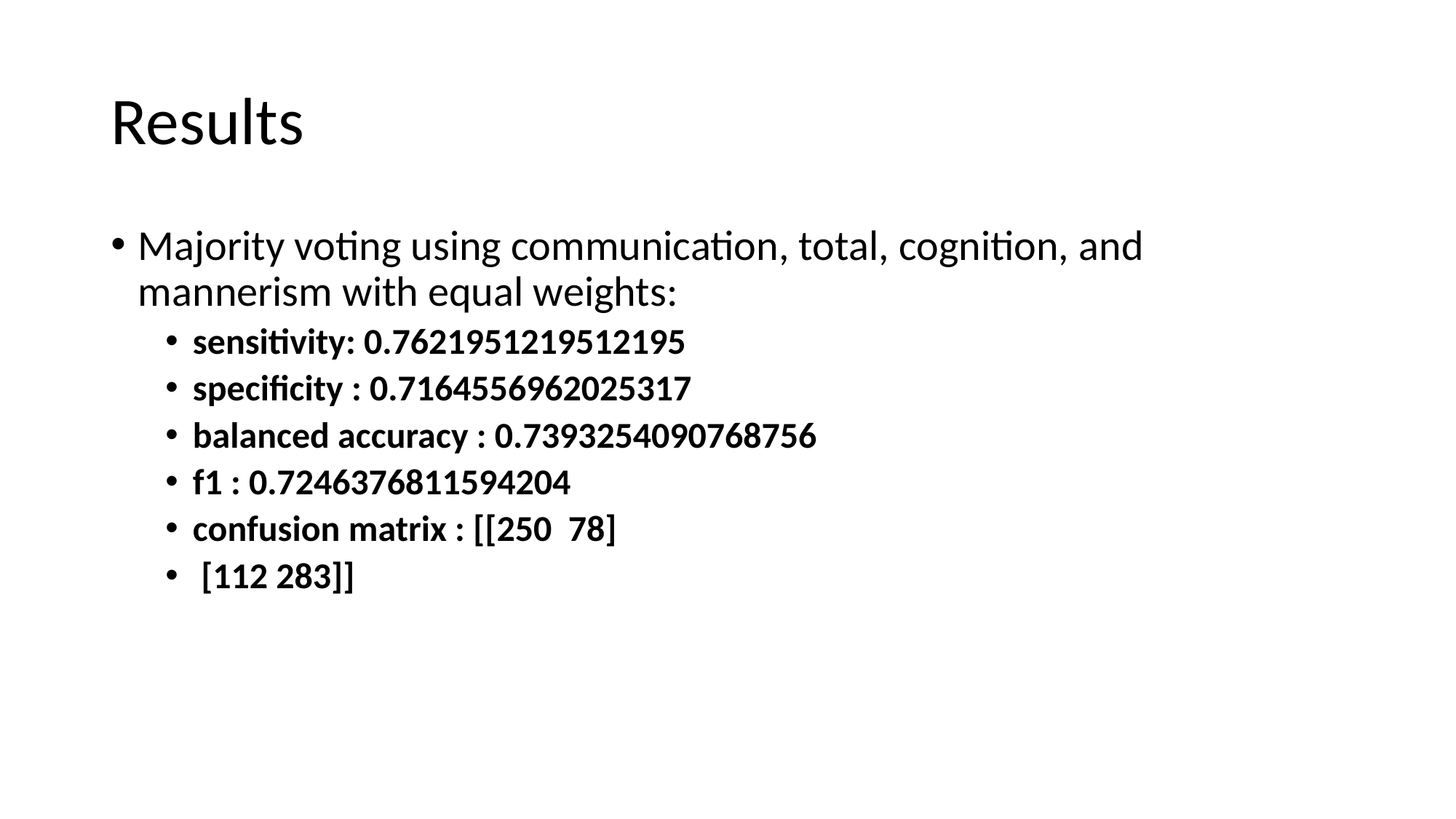

# Results
Majority voting using communication, total, cognition, and mannerism with equal weights:
sensitivity: 0.7621951219512195
specificity : 0.7164556962025317
balanced accuracy : 0.7393254090768756
f1 : 0.7246376811594204
confusion matrix : [[250  78]
 [112 283]]